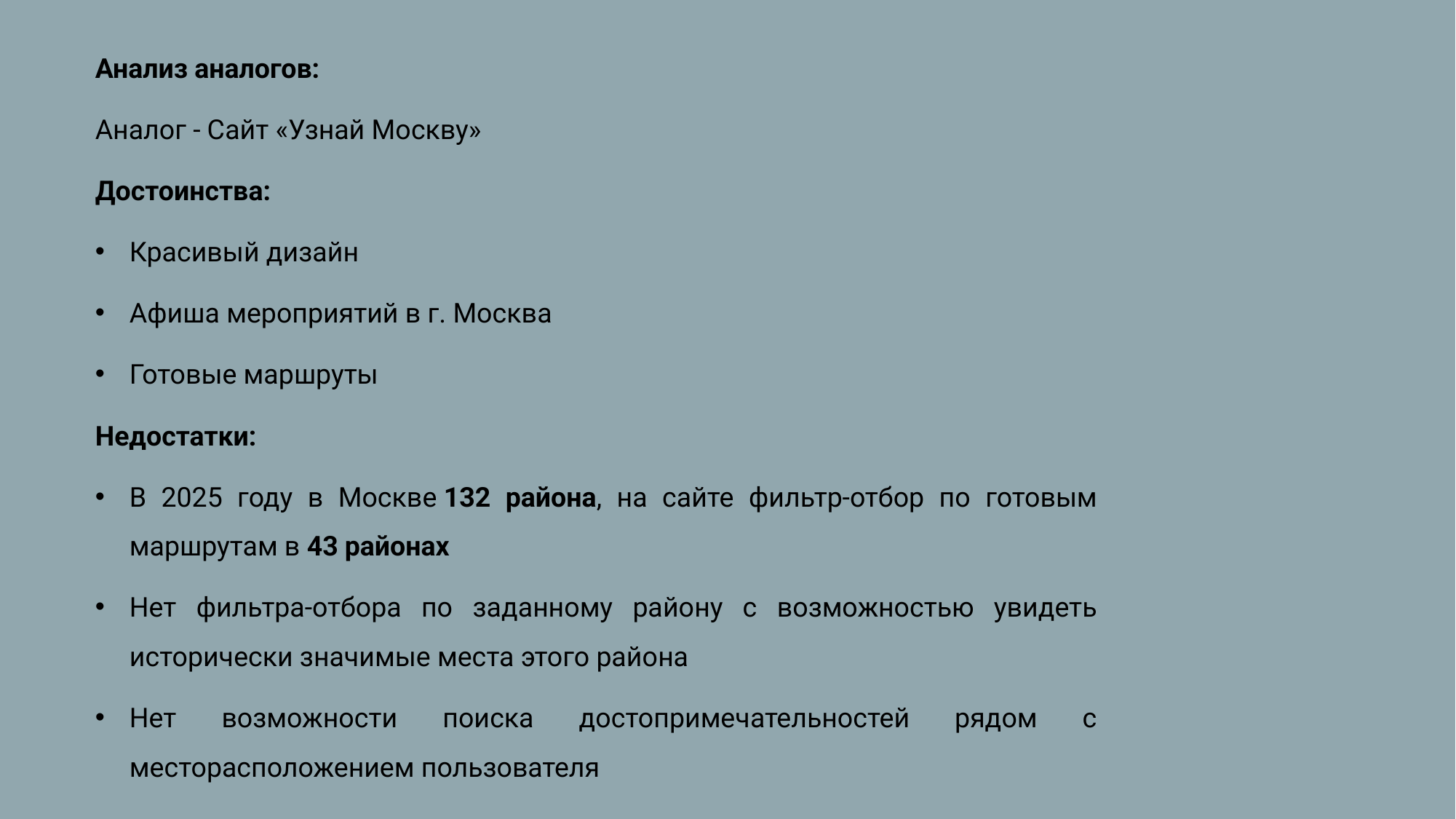

Анализ аналогов:
Аналог - Сайт «Узнай Москву»
Достоинства:
Красивый дизайн
Афиша мероприятий в г. Москва
Готовые маршруты
Недостатки:
В 2025 году в Москве 132 района, на сайте фильтр-отбор по готовым маршрутам в 43 районах
Нет фильтра-отбора по заданному району с возможностью увидеть исторически значимые места этого района
Нет возможности поиска достопримечательностей рядом с месторасположением пользователя